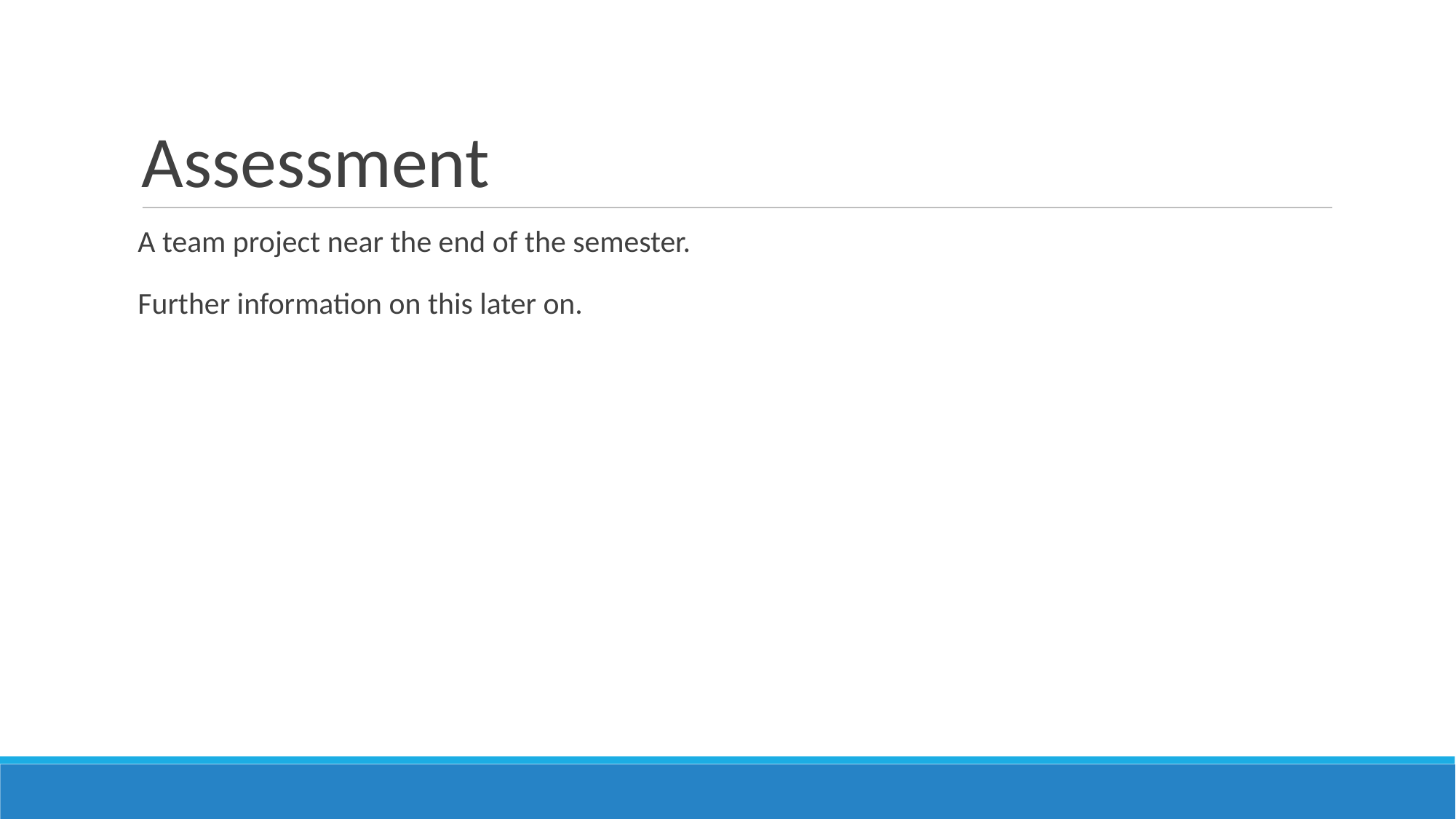

Assessment
A team project near the end of the semester.

Further information on this later on.